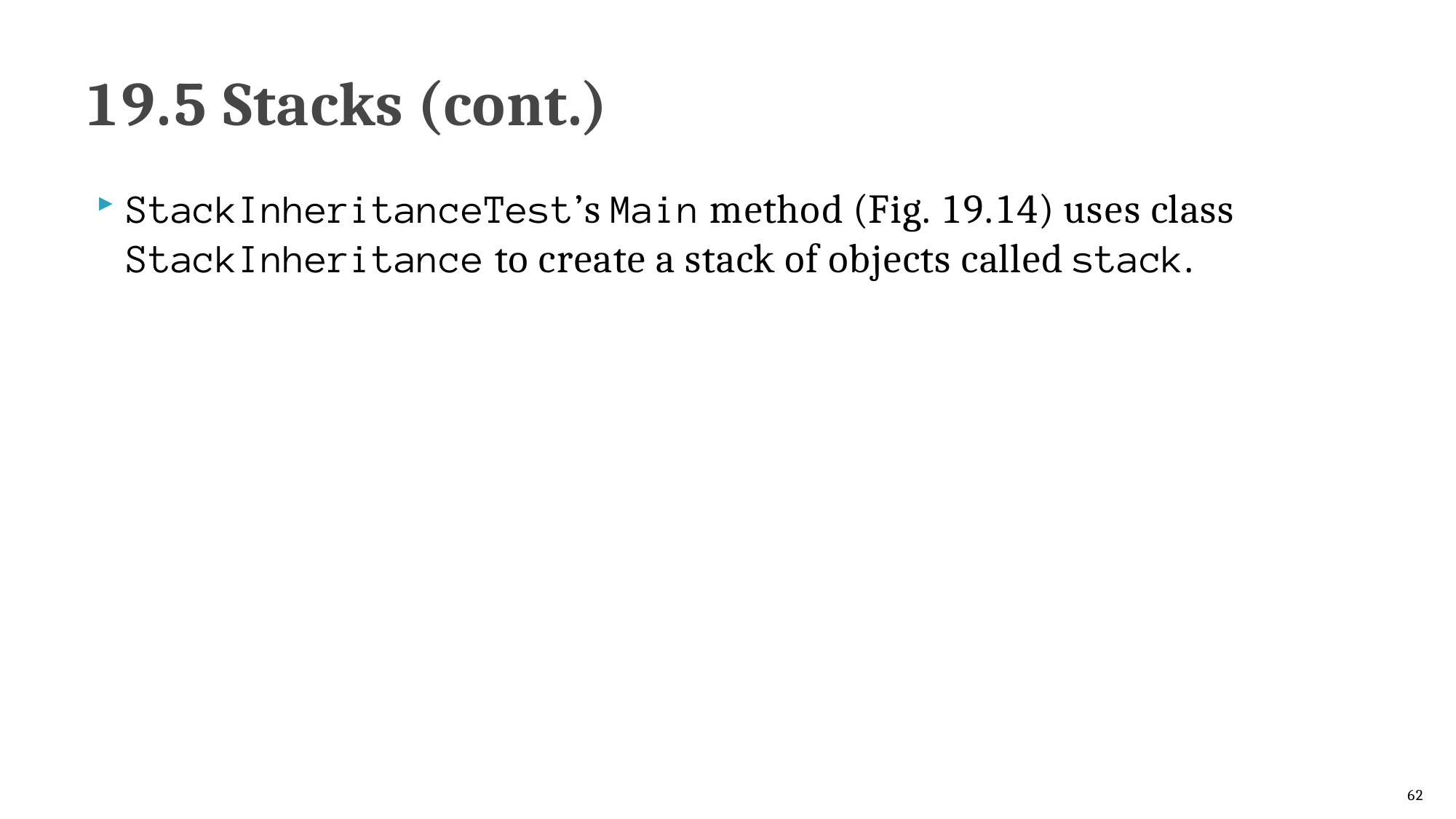

# 19.5 Stacks (cont.)
StackInheritanceTest’s Main method (Fig. 19.14) uses class StackInheritance to create a stack of objects called stack.

62